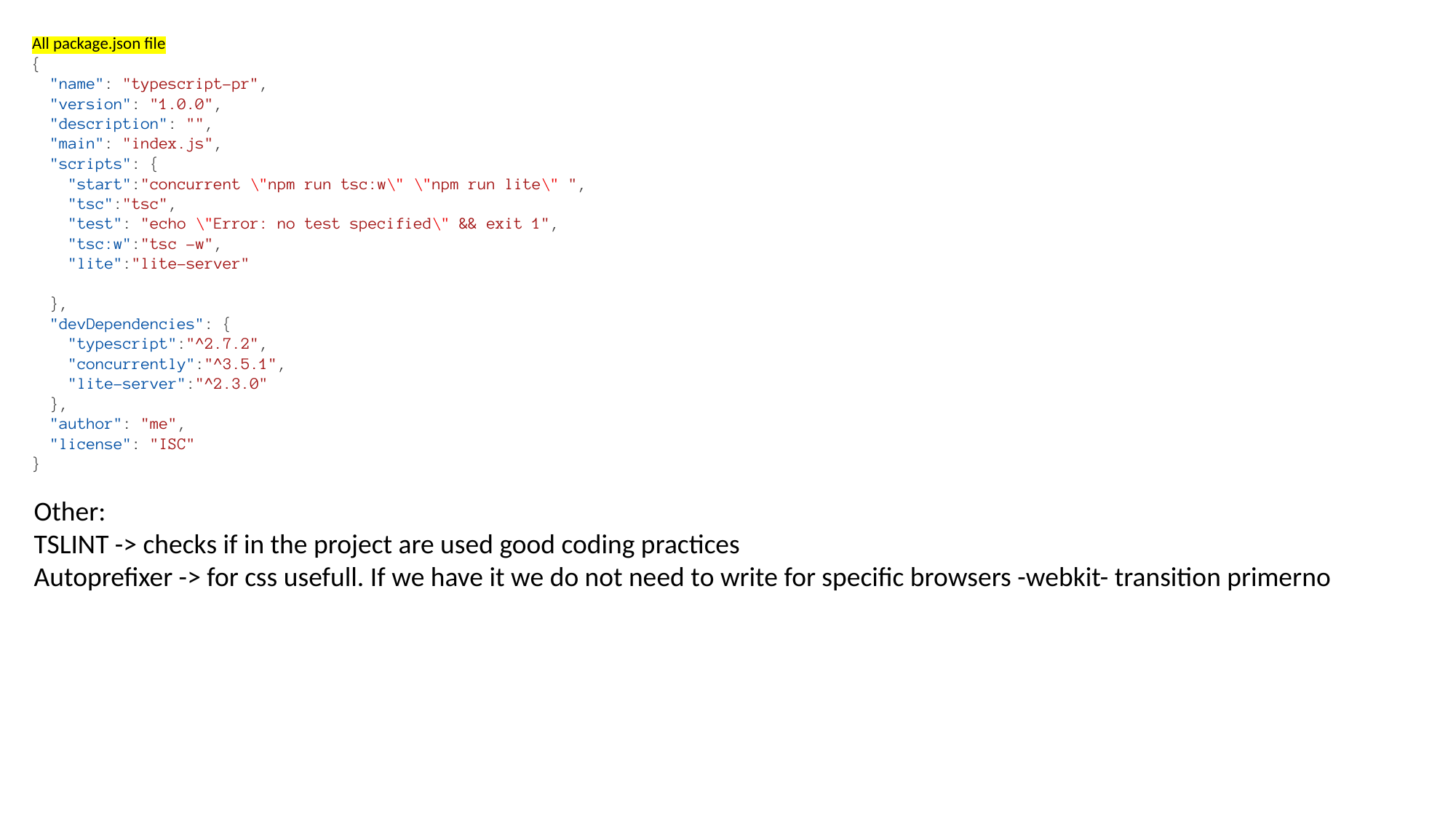

All package.json file
{
  "name": "typescript-pr",
  "version": "1.0.0",
  "description": "",
  "main": "index.js",
  "scripts": {
    "start":"concurrent \"npm run tsc:w\" \"npm run lite\" ",
    "tsc":"tsc",
    "test": "echo \"Error: no test specified\" && exit 1",
    "tsc:w":"tsc -w",
    "lite":"lite-server"

  },
  "devDependencies": {
    "typescript":"^2.7.2",
    "concurrently":"^3.5.1",
    "lite-server":"^2.3.0"
  },
  "author": "me",
  "license": "ISC"
}

Other:
TSLINT -> checks if in the project are used good coding practices
Autoprefixer -> for css usefull. If we have it we do not need to write for specific browsers -webkit- transition primerno